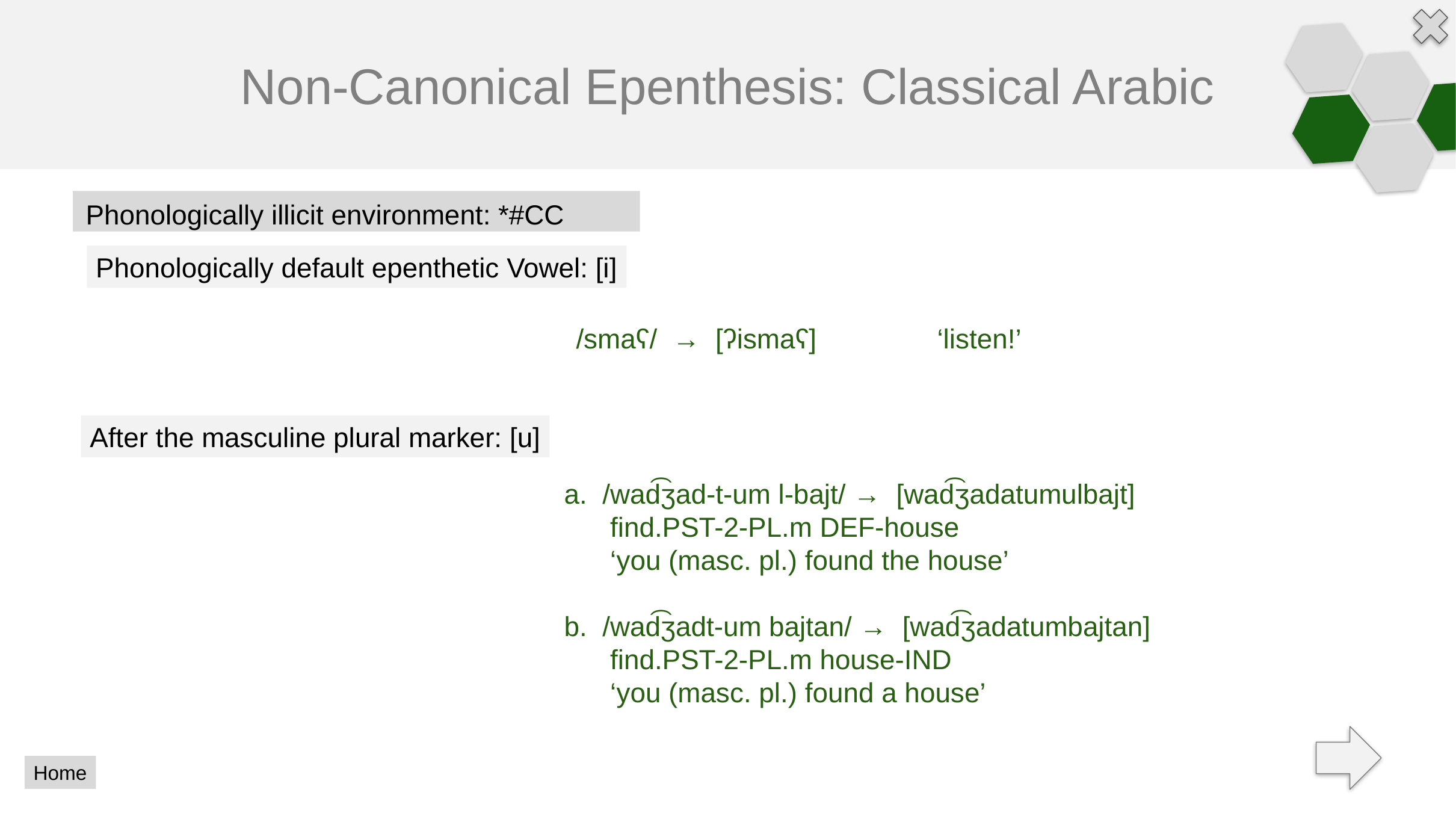

# Non-Canonical Epenthesis: Classical Arabic

Phonologically illicit environment: *#CC
Phonologically default epenthetic Vowel: [i]
/smaʕ/  →  [ʔismaʕ] 		‘listen!’
After the masculine plural marker: [u]
a.  /wad͡ʒad-t-um l-bajt/ →  [wad͡ʒadatumulbajt]
      find.PST-2-PL.m DEF-house
      ‘you (masc. pl.) found the house’

b.  /wad͡ʒadt-um bajtan/ →  [wad͡ʒadatumbajtan]
      find.PST-2-PL.m house-IND
      ‘you (masc. pl.) found a house’

Home